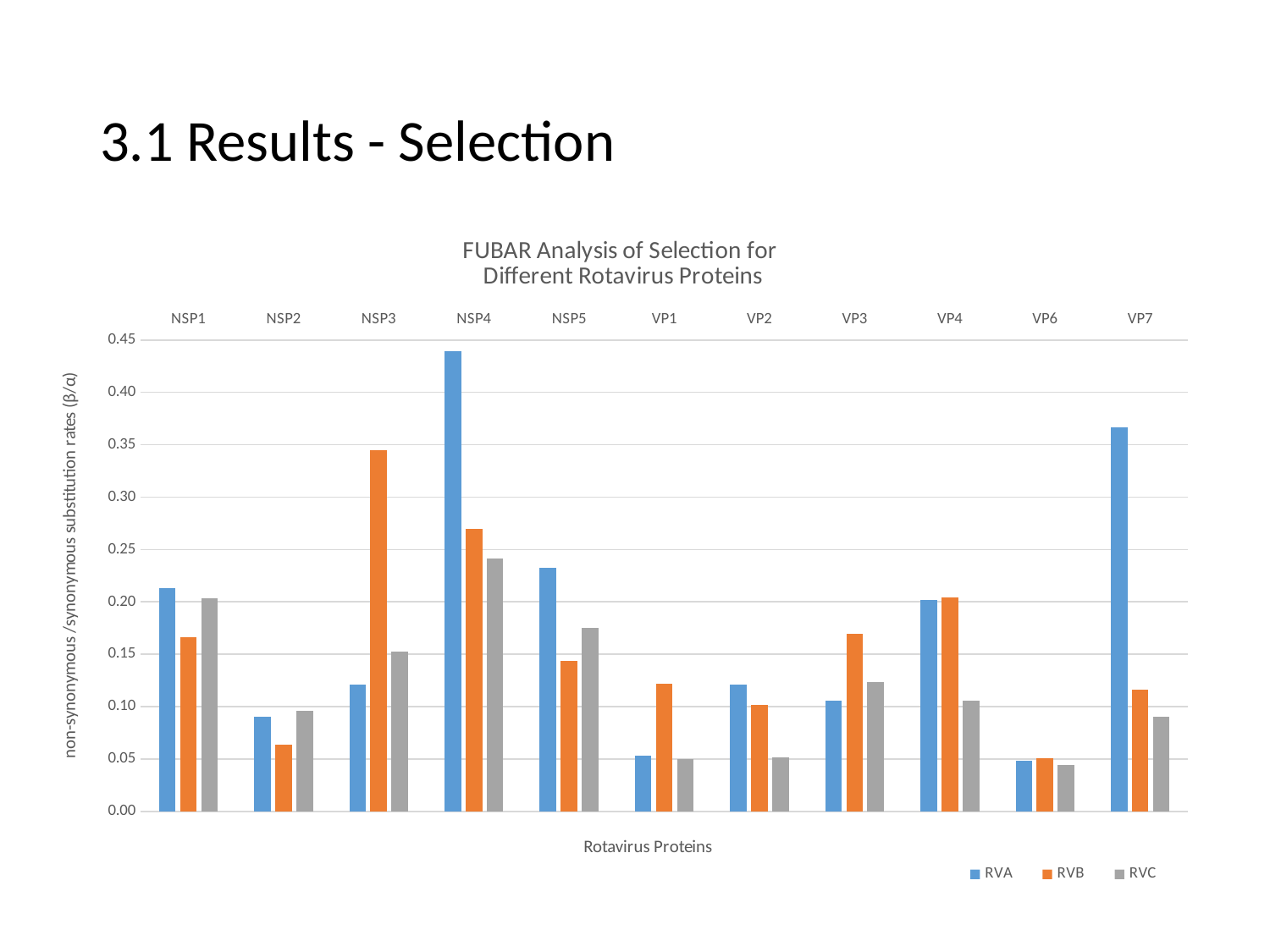

# 3.1 Results - Selection

### Chart: FUBAR Analysis of Selection for
Different Rotavirus Proteins

| Category | RVA | RVB | RVC |
|---|---|---|---|
| NSP1 | 0.2127293758651561 | 0.165917746664396 | 0.20328768002069508 |
| NSP2 | 0.09005468865819798 | 0.06403465432990772 | 0.09622896440410805 |
| NSP3 | 0.12127562891988858 | 0.34518689185452595 | 0.15249889255898197 |
| NSP4 | 0.43910629240031224 | 0.2698289247734439 | 0.24142065506586627 |
| NSP5 | 0.2321387780482411 | 0.14400868748536502 | 0.17547419043570472 |
| VP1 | 0.05326555835029658 | 0.12159353256156136 | 0.049984756871776566 |
| VP2 | 0.12095322048306492 | 0.10172745944313437 | 0.05155787297791954 |
| VP3 | 0.10554725218396285 | 0.16912679984297774 | 0.12372174641046324 |
| VP4 | 0.20174104331899037 | 0.20410993447593512 | 0.10535819634257892 |
| VP6 | 0.04878920182904094 | 0.05050347819358788 | 0.04399150032058354 |
| VP7 | 0.36691933265664367 | 0.11652111179880363 | 0.09033497251625298 |